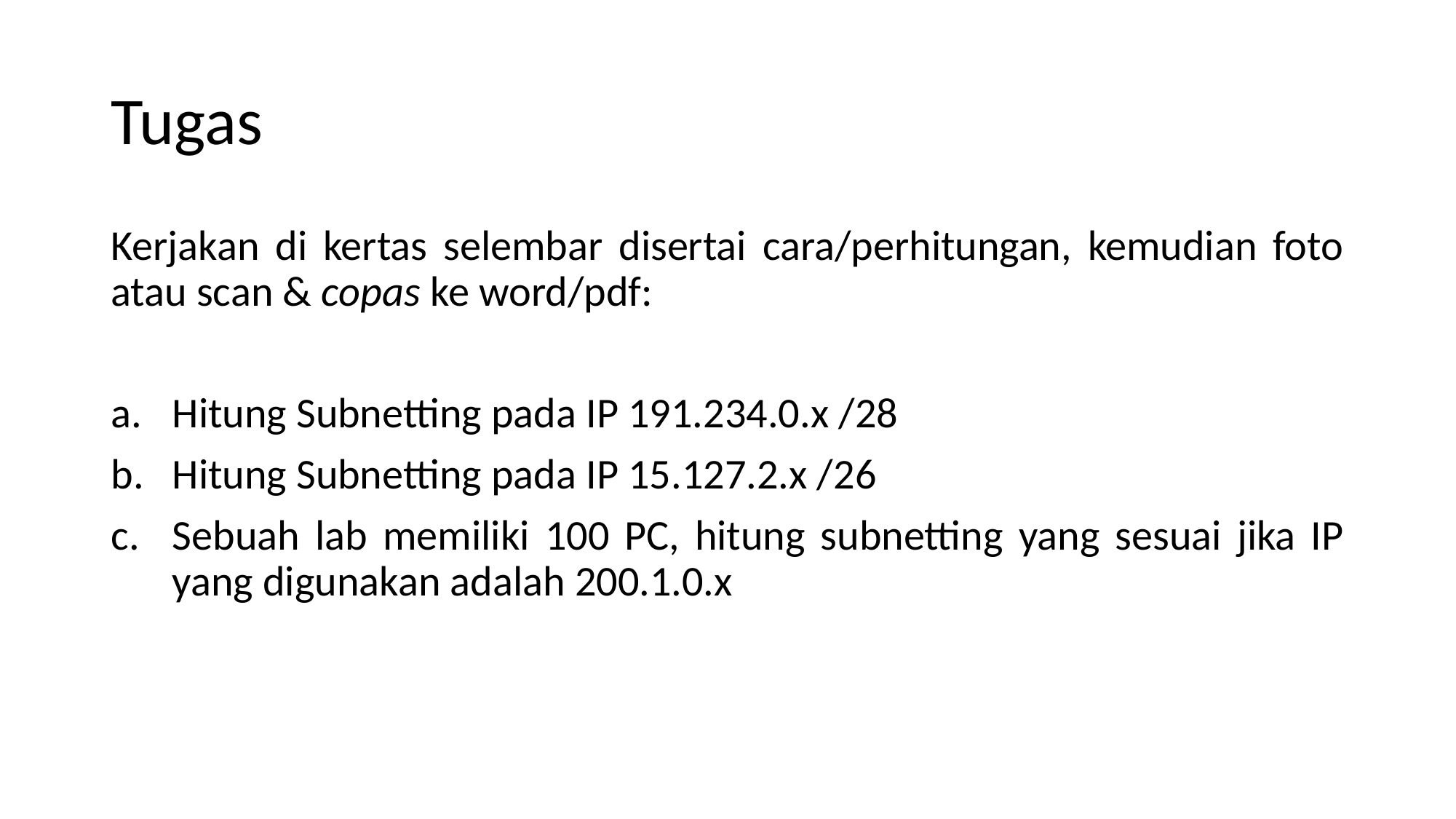

# Tugas
Kerjakan di kertas selembar disertai cara/perhitungan, kemudian foto atau scan & copas ke word/pdf:

Hitung Subnetting pada IP 191.234.0.x /28
Hitung Subnetting pada IP 15.127.2.x /26
Sebuah lab memiliki 100 PC, hitung subnetting yang sesuai jika IP yang digunakan adalah 200.1.0.x